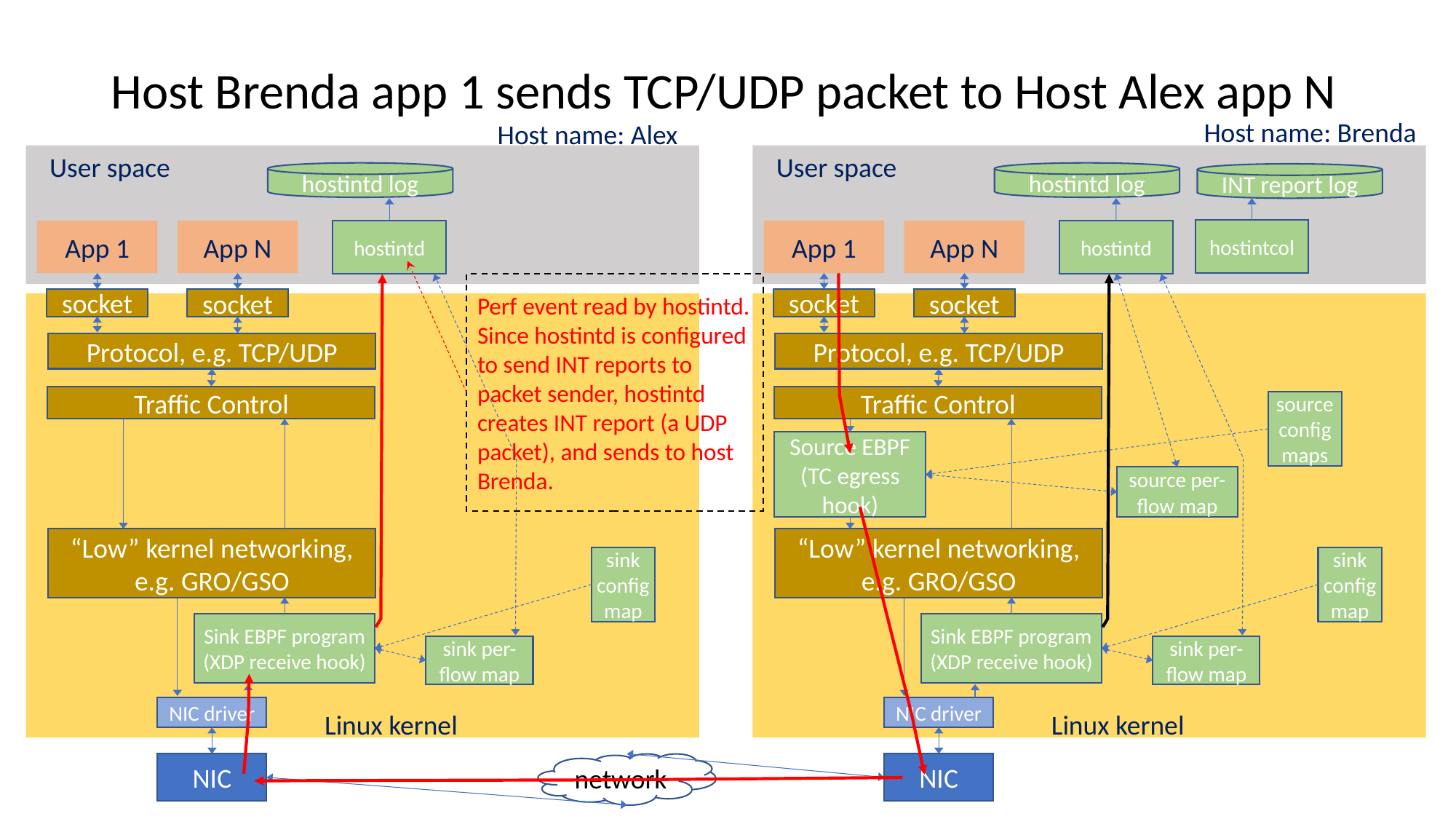

# Host Brenda app 1 sends TCP/UDP packet to Host Alex app N
Host name: Brenda
Host name: Alex

User space
User space
hostintd log
hostintd log
INT report log
hostintcol
hostintd
hostintd
App 1
App N
App 1
App N

Perf event read by hostintd. Since hostintd is configured to send INT reports to packet sender, hostintd creates INT report (a UDP packet), and sends to host Brenda.

socket
socket
socket
socket

Protocol, e.g. TCP/UDP
Protocol, e.g. TCP/UDP
Traffic Control
Traffic Control
source config maps
Source EBPF
(TC egress hook)
source per-flow map

“Low” kernel networking, e.g. GRO/GSO
“Low” kernel networking, e.g. GRO/GSO
sink config map
sink config map
Sink EBPF program
(XDP receive hook)
Sink EBPF program
(XDP receive hook)
sink per-flow map
sink per-flow map

NIC driver
NIC driver
Linux kernel
Linux kernel
NIC
network
NIC